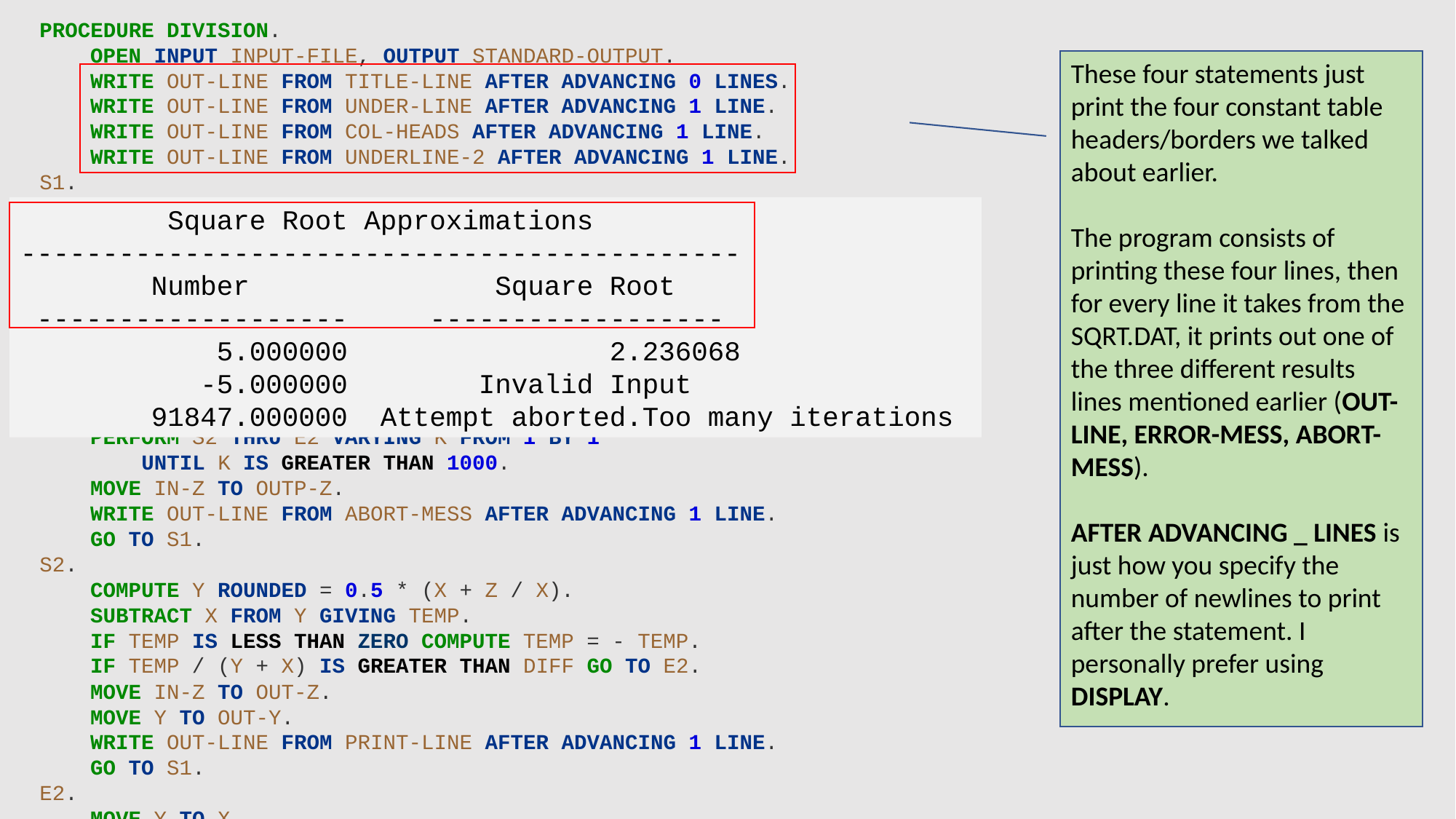

PROCEDURE DIVISION.
    OPEN INPUT INPUT-FILE, OUTPUT STANDARD-OUTPUT.
    WRITE OUT-LINE FROM TITLE-LINE AFTER ADVANCING 0 LINES.
    WRITE OUT-LINE FROM UNDER-LINE AFTER ADVANCING 1 LINE.
    WRITE OUT-LINE FROM COL-HEADS AFTER ADVANCING 1 LINE.
    WRITE OUT-LINE FROM UNDERLINE-2 AFTER ADVANCING 1 LINE.
S1.
    READ INPUT-FILE INTO IN-CARD AT END GO TO FINISH.
    IF IN-Z IS GREATER THAN ZERO GO TO B1.
    MOVE IN-Z TO OT-Z.
    WRITE OUT-LINE FROM ERROR-MESS AFTER ADVANCING 1 LINE.
    GO TO S1.
B1.
    MOVE IN-DIFF TO DIFF.
    MOVE IN-Z TO Z.
    DIVIDE 2 INTO Z GIVING X ROUNDED.
    PERFORM S2 THRU E2 VARYING K FROM 1 BY 1
        UNTIL K IS GREATER THAN 1000.
    MOVE IN-Z TO OUTP-Z.
    WRITE OUT-LINE FROM ABORT-MESS AFTER ADVANCING 1 LINE.
    GO TO S1.
S2.
    COMPUTE Y ROUNDED = 0.5 * (X + Z / X).
    SUBTRACT X FROM Y GIVING TEMP.
    IF TEMP IS LESS THAN ZERO COMPUTE TEMP = - TEMP.
    IF TEMP / (Y + X) IS GREATER THAN DIFF GO TO E2.
    MOVE IN-Z TO OUT-Z.
    MOVE Y TO OUT-Y.
    WRITE OUT-LINE FROM PRINT-LINE AFTER ADVANCING 1 LINE.
    GO TO S1.
E2.
    MOVE Y TO X.
FINISH.
    CLOSE INPUT-FILE, STANDARD-OUTPUT.
STOP RUN.
These four statements just print the four constant table headers/borders we talked about earlier.

The program consists of printing these four lines, then for every line it takes from the SQRT.DAT, it prints out one of the three different results lines mentioned earlier (OUT-LINE, ERROR-MESS, ABORT-MESS).
AFTER ADVANCING _ LINES is just how you specify the number of newlines to print after the statement. I personally prefer using DISPLAY.

         Square Root Approximations
--------------------------------------------
        Number               Square Root
 -------------------     ------------------
            5.000000                2.236068
           -5.000000        Invalid Input
        91847.000000  Attempt aborted.Too many iterations